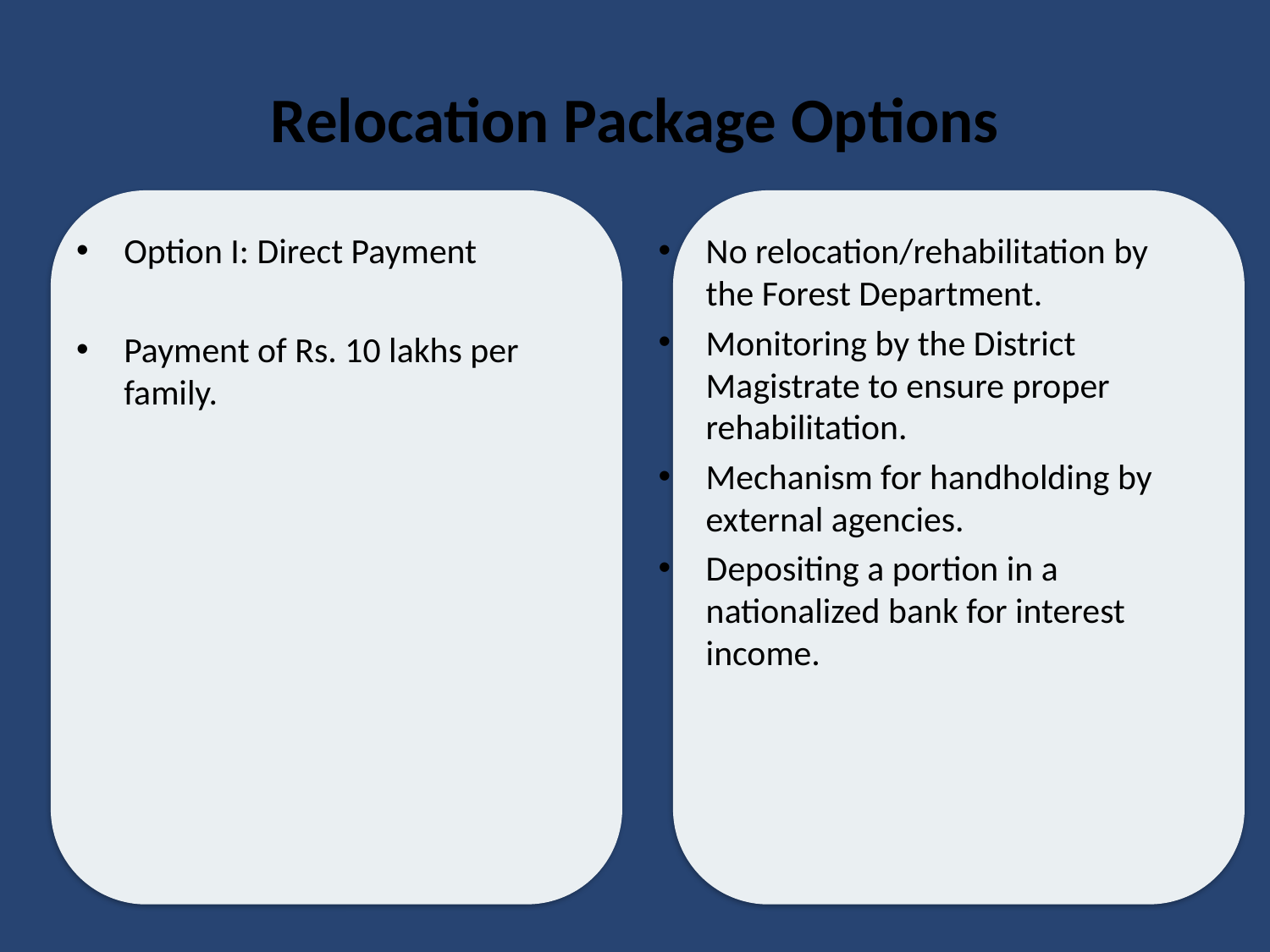

# Relocation Package Options

Option I: Direct Payment

Payment of Rs. 10 lakhs per family.
No relocation/rehabilitation by the Forest Department.
Monitoring by the District Magistrate to ensure proper rehabilitation.
Mechanism for handholding by external agencies.
Depositing a portion in a nationalized bank for interest income.